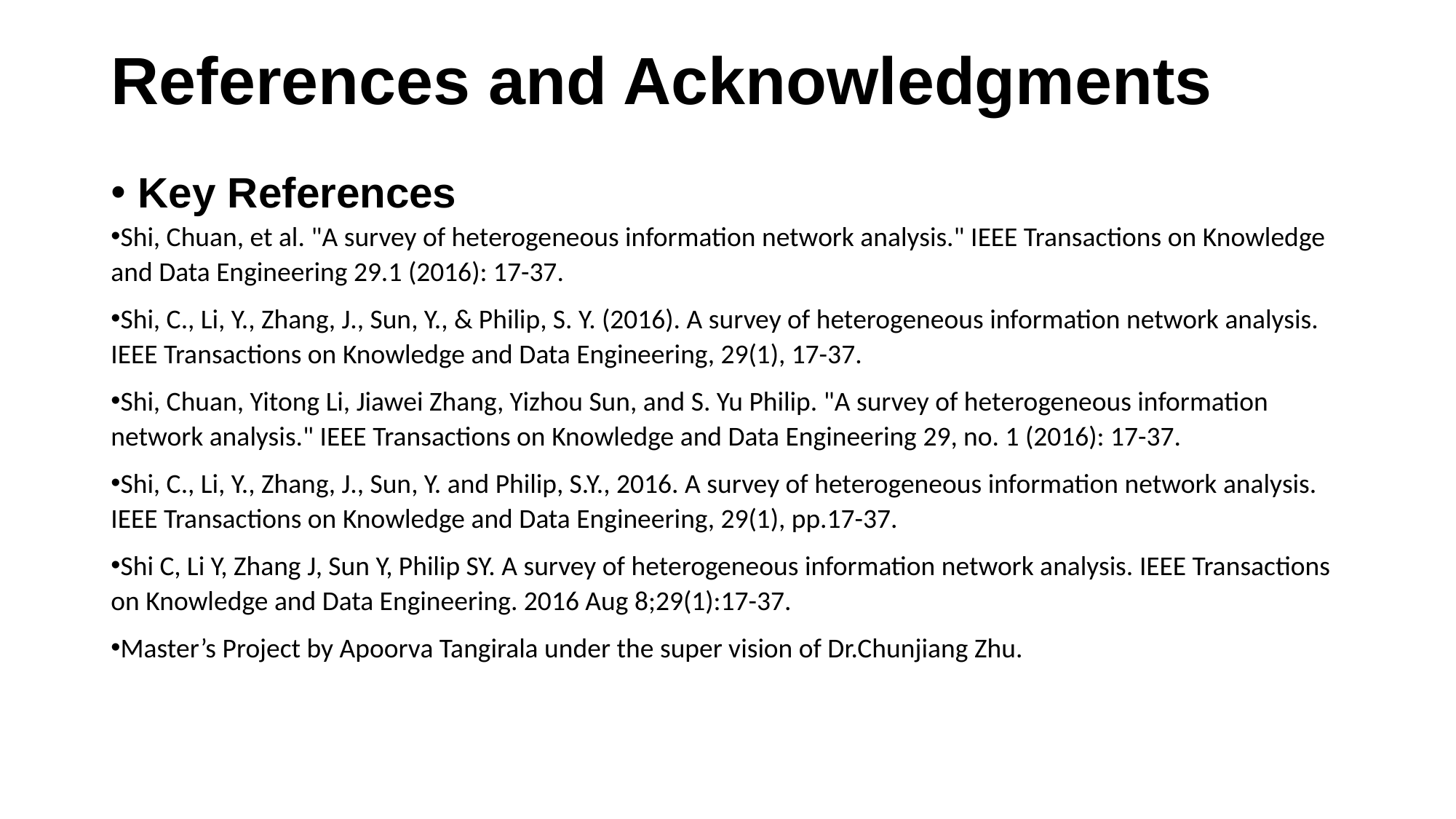

# References and Acknowledgments
Key References
Shi, Chuan, et al. "A survey of heterogeneous information network analysis." IEEE Transactions on Knowledge and Data Engineering 29.1 (2016): 17-37.
Shi, C., Li, Y., Zhang, J., Sun, Y., & Philip, S. Y. (2016). A survey of heterogeneous information network analysis. IEEE Transactions on Knowledge and Data Engineering, 29(1), 17-37.
Shi, Chuan, Yitong Li, Jiawei Zhang, Yizhou Sun, and S. Yu Philip. "A survey of heterogeneous information network analysis." IEEE Transactions on Knowledge and Data Engineering 29, no. 1 (2016): 17-37.
Shi, C., Li, Y., Zhang, J., Sun, Y. and Philip, S.Y., 2016. A survey of heterogeneous information network analysis. IEEE Transactions on Knowledge and Data Engineering, 29(1), pp.17-37.
Shi C, Li Y, Zhang J, Sun Y, Philip SY. A survey of heterogeneous information network analysis. IEEE Transactions on Knowledge and Data Engineering. 2016 Aug 8;29(1):17-37.
Master’s Project by Apoorva Tangirala under the super vision of Dr.Chunjiang Zhu.